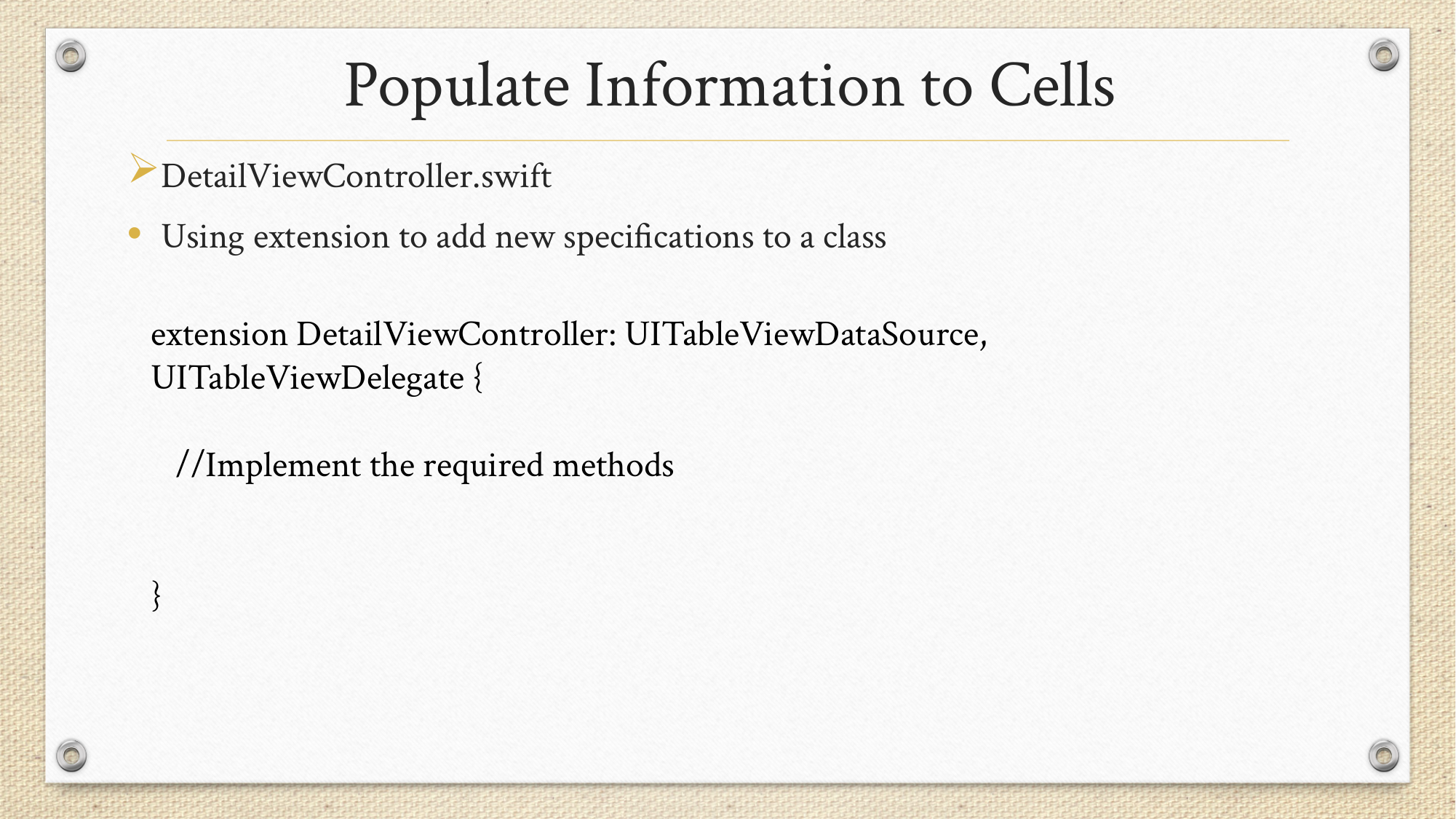

# Populate Information to Cells
DetailViewController.swift
Using extension to add new specifications to a class

extension DetailViewController: UITableViewDataSource, UITableViewDelegate {

   //Implement the required methods

}